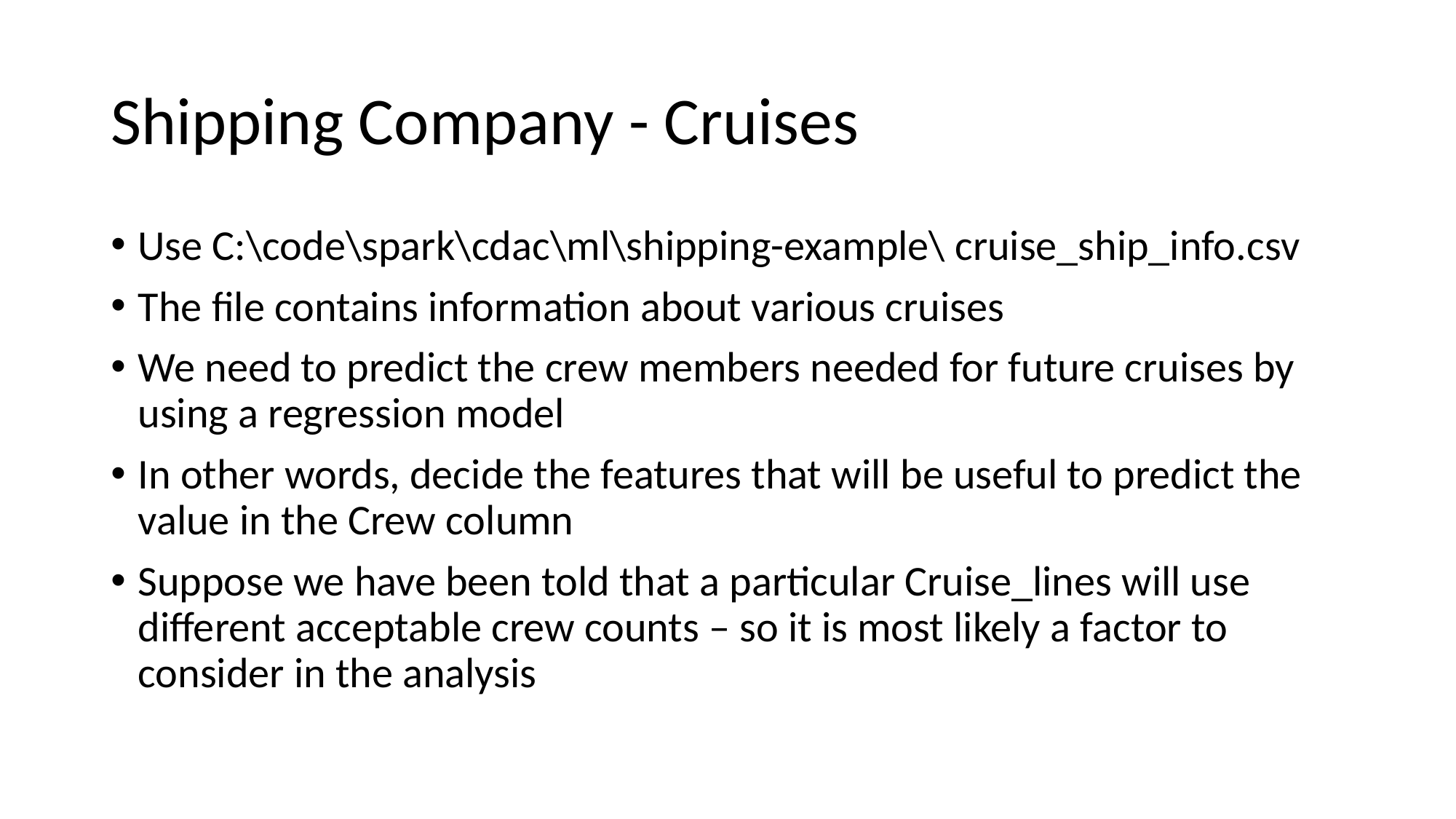

# Shipping Company - Cruises
Use C:\code\spark\cdac\ml\shipping-example\ cruise_ship_info.csv
The file contains information about various cruises
We need to predict the crew members needed for future cruises by using a regression model
In other words, decide the features that will be useful to predict the value in the Crew column
Suppose we have been told that a particular Cruise_lines will use different acceptable crew counts – so it is most likely a factor to consider in the analysis